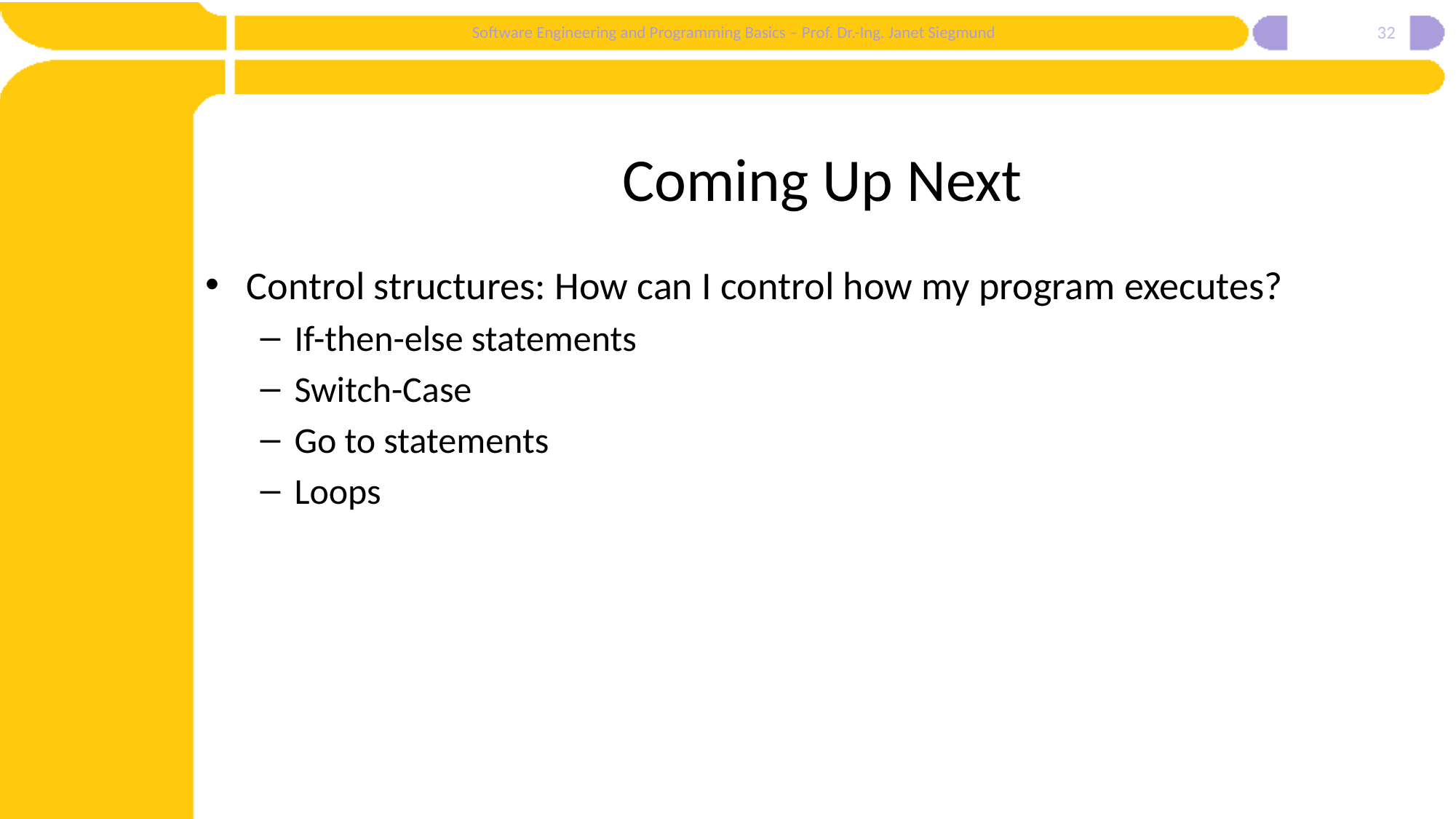

32
# Coming Up Next
Control structures: How can I control how my program executes?
If-then-else statements
Switch-Case
Go to statements
Loops